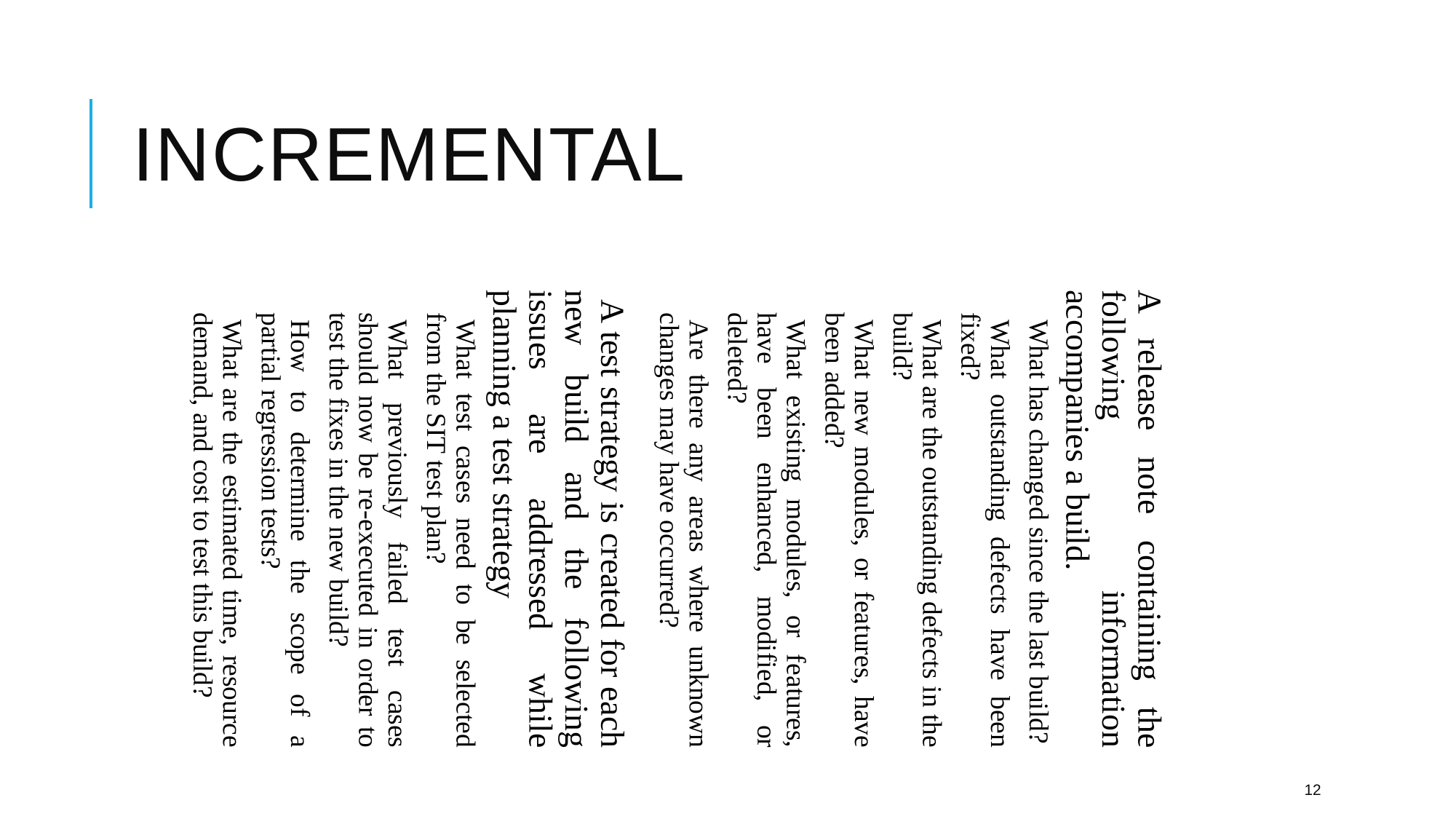

Incremental
A release note containing the following information accompanies a build.
What has changed since the last build?
What outstanding defects have been fixed?
What are the outstanding defects in the build?
What new modules, or features, have been added?
What existing modules, or features, have been enhanced, modified, or deleted?
Are there any areas where unknown changes may have occurred?
 A test strategy is created for each new build and the following issues are addressed while planning a test strategy
What test cases need to be selected from the SIT test plan?
What previously failed test cases should now be re-executed in order to test the fixes in the new build?
How to determine the scope of a partial regression tests?
What are the estimated time, resource demand, and cost to test this build?

12